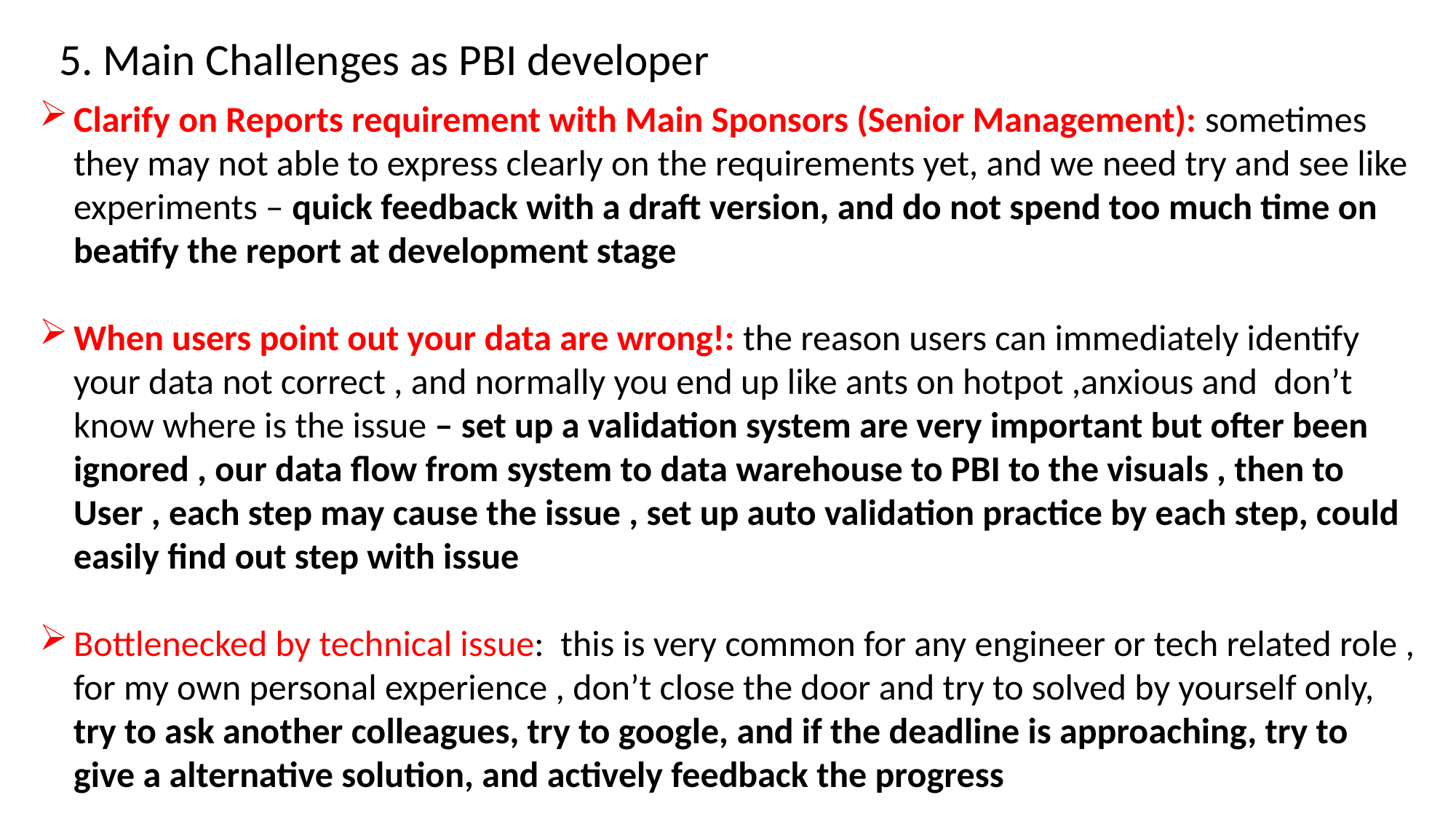

5. Main Challenges as PBI developer
Clarify on Reports requirement with Main Sponsors (Senior Management): sometimes they may not able to express clearly on the requirements yet, and we need try and see like experiments – quick feedback with a draft version, and do not spend too much time on beatify the report at development stage

When users point out your data are wrong!: the reason users can immediately identify your data not correct , and normally you end up like ants on hotpot ,anxious and  don’t know where is the issue – set up a validation system are very important but ofter been ignored , our data flow from system to data warehouse to PBI to the visuals , then to User , each step may cause the issue , set up auto validation practice by each step, could easily find out step with issue

Bottlenecked by technical issue:  this is very common for any engineer or tech related role , for my own personal experience , don’t close the door and try to solved by yourself only, try to ask another colleagues, try to google, and if the deadline is approaching, try to give a alternative solution, and actively feedback the progress